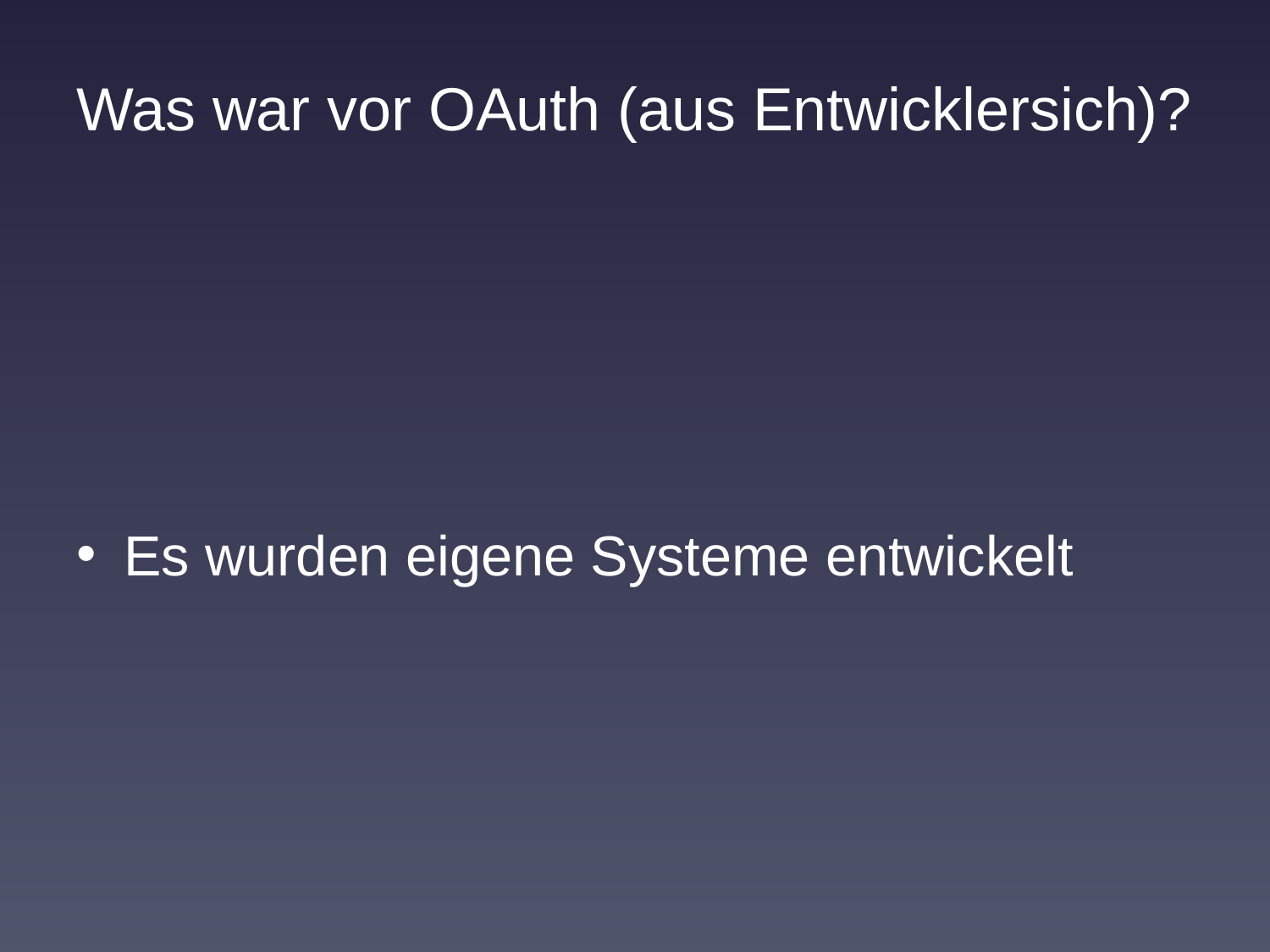

# Was war vor OAuth (aus Entwicklersich)?
Es wurden eigene Systeme entwickelt